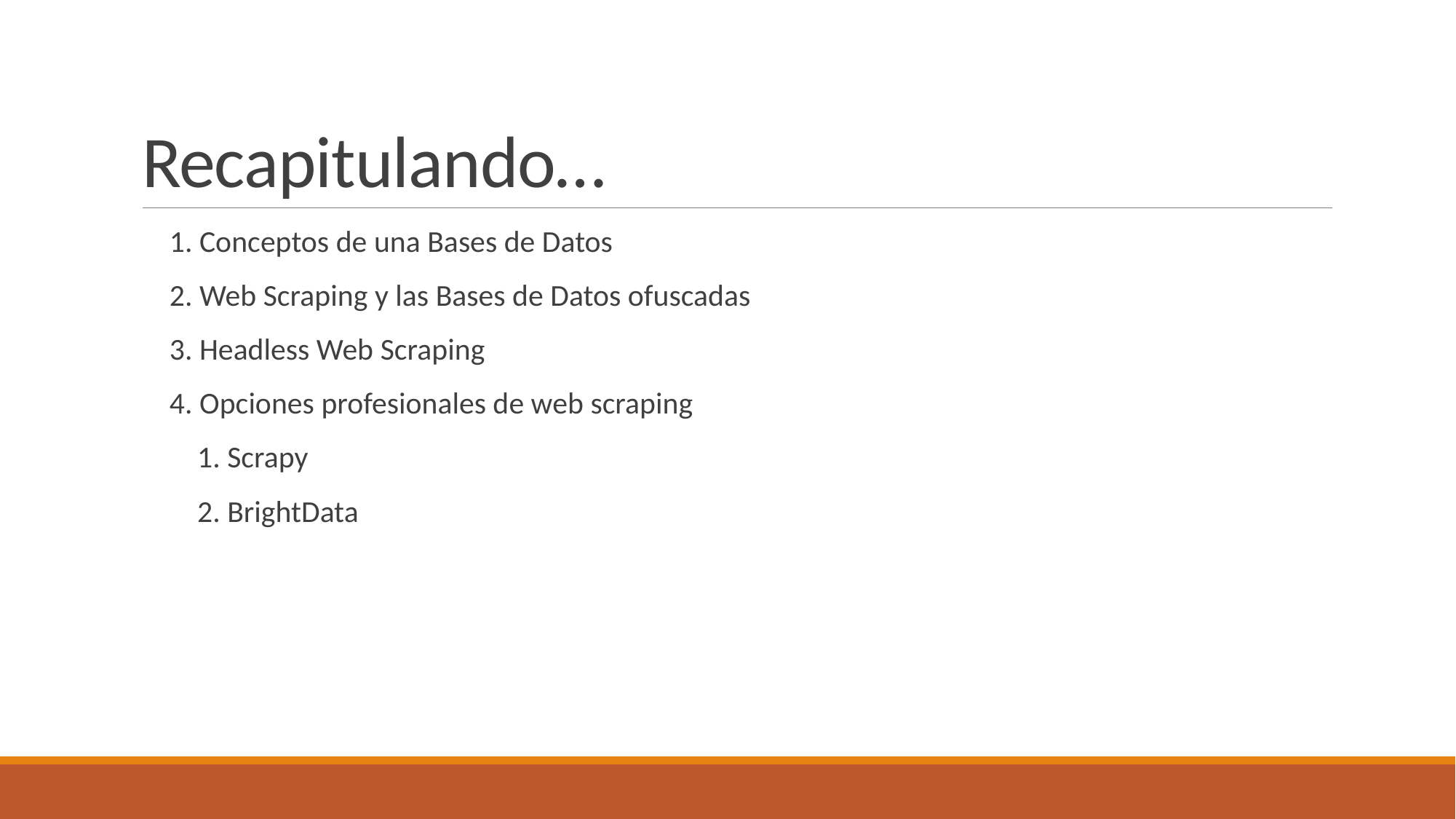

# Recapitulando…
    1. Conceptos de una Bases de Datos
    2. Web Scraping y las Bases de Datos ofuscadas
    3. Headless Web Scraping
    4. Opciones profesionales de web scraping
        1. Scrapy
        2. BrightData